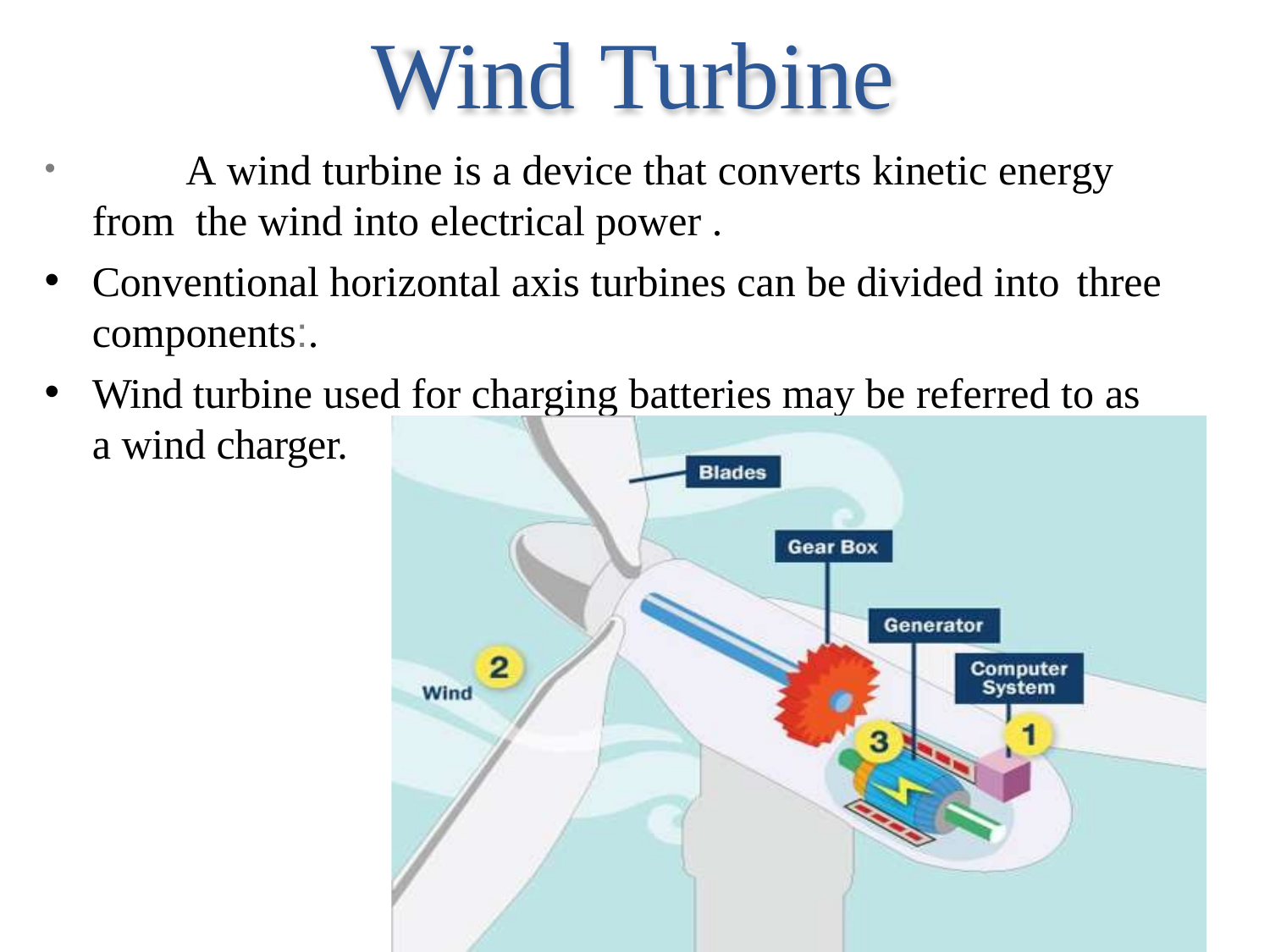

# Wind Turbine
	A wind turbine is a device that converts kinetic energy	from  the wind into electrical power .
Conventional horizontal axis turbines can be divided into three
components:.
Wind turbine used for charging batteries may be referred to as  a wind charger.